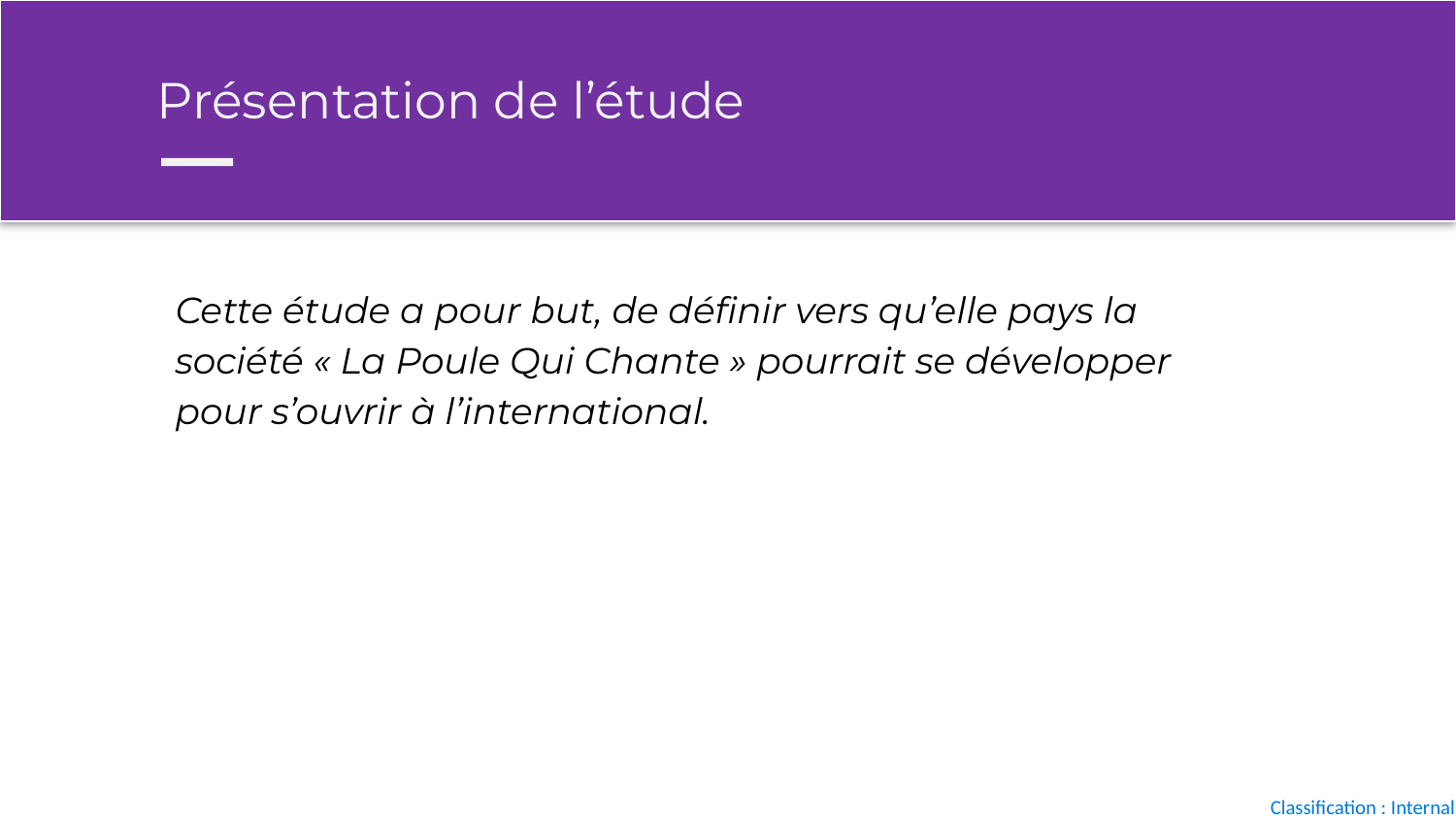

Présentation de l’étude

Cette étude a pour but, de définir vers qu’elle pays la société « La Poule Qui Chante » pourrait se développer pour s’ouvrir à l’international.